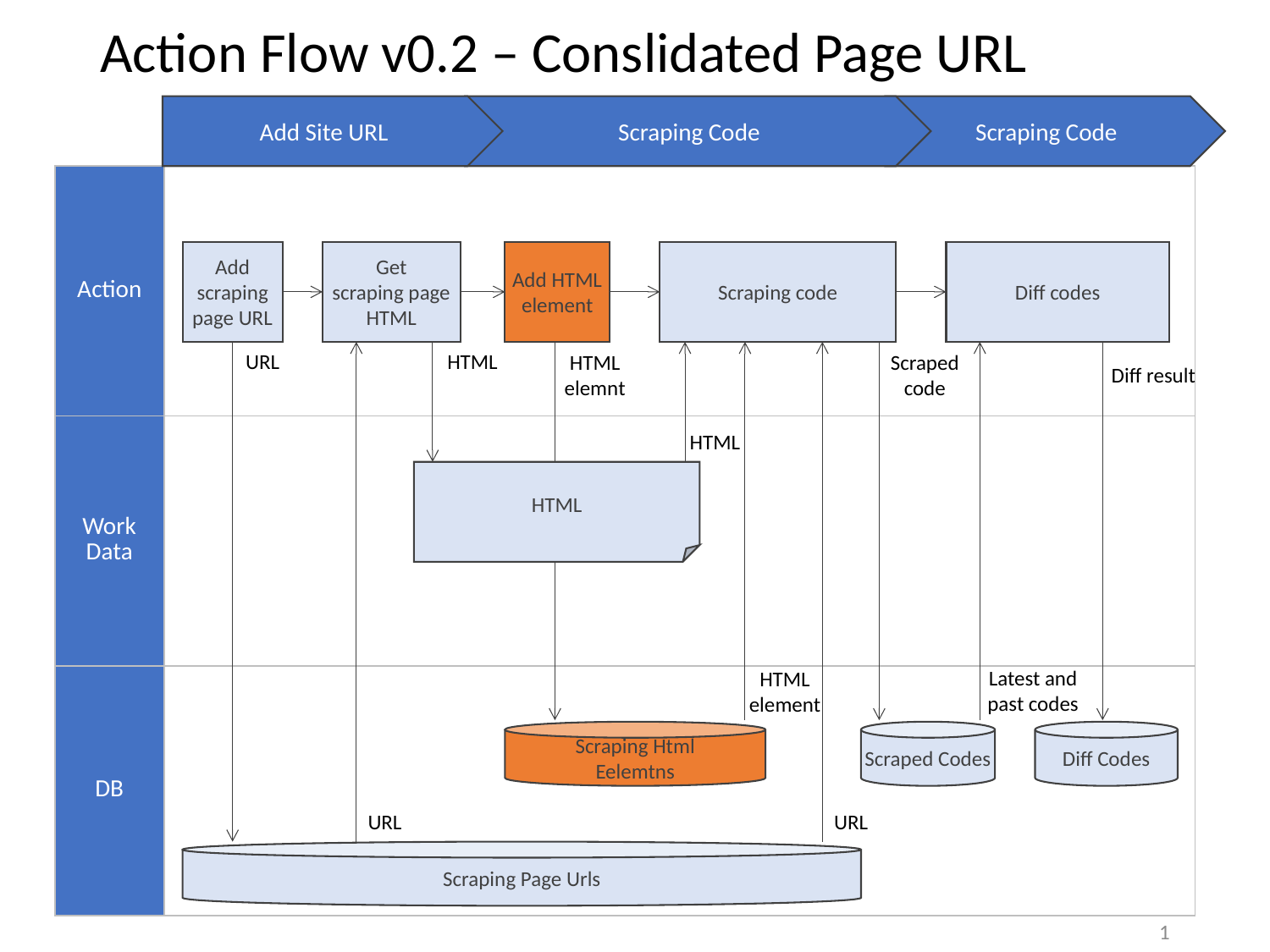

# Action Flow v0.2 – Conslidated Page URL
Add Site URL
Scraping Code
Scraping Code
| Action |  |
| --- | --- |
| Work Data |  |
| DB |  |
Add
scraping
page URL
Get
scraping page
HTML
Add HTML
element
Scraping code
Diff codes
URL
HTML
HTML
elemnt
Scraped
code
Diff result
HTML
HTML
Latest and
past codes
HTML
element
Scraping Html
Eelemtns
Scraped Codes
Diff Codes
URL
URL
Scraping Page Urls
1